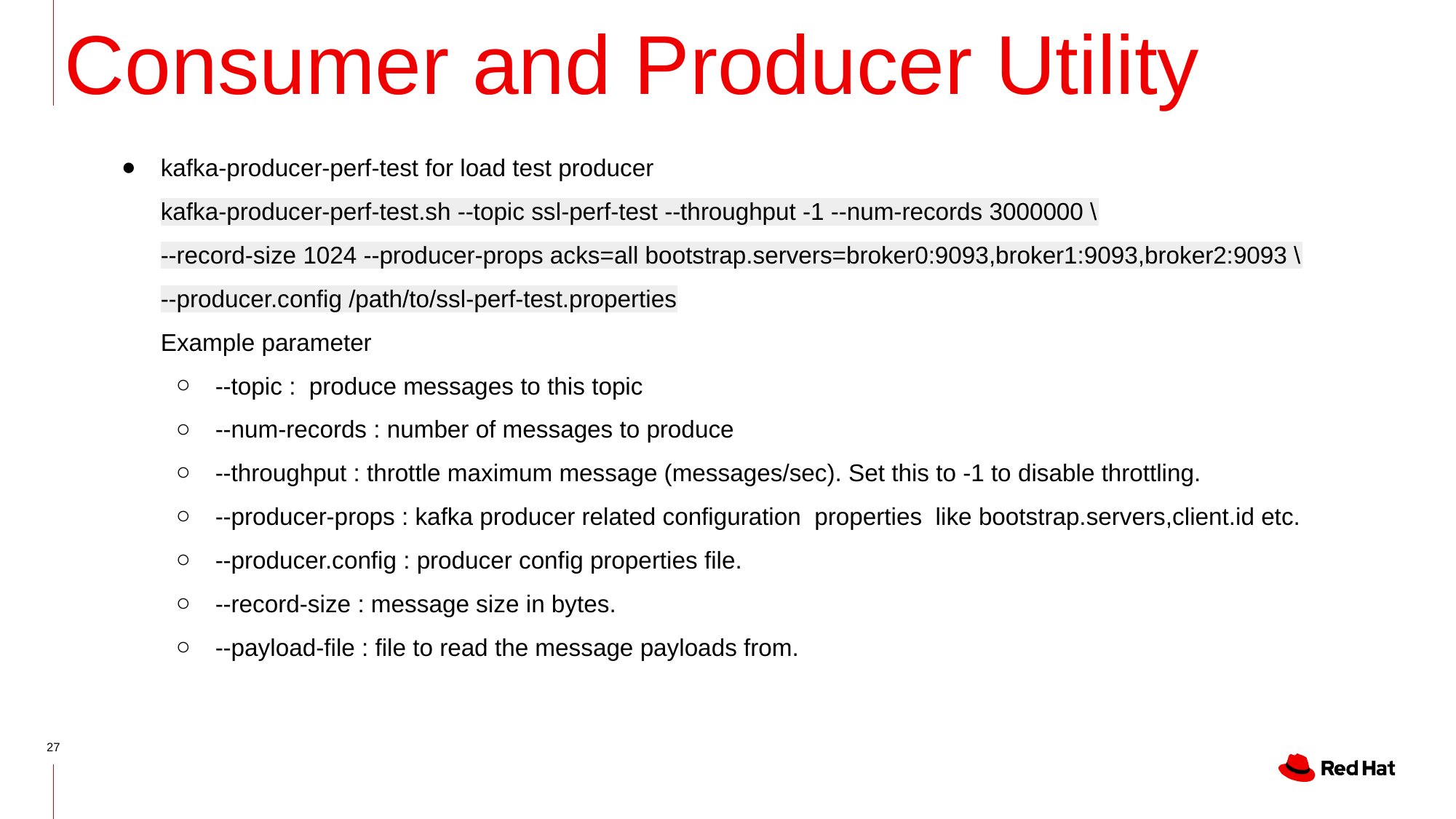

Consumer and Producer Utility
# kafka-producer-perf-test for load test producer
kafka-producer-perf-test.sh --topic ssl-perf-test --throughput -1 --num-records 3000000 \
--record-size 1024 --producer-props acks=all bootstrap.servers=broker0:9093,broker1:9093,broker2:9093 \
--producer.config /path/to/ssl-perf-test.properties
Example parameter
--topic :  produce messages to this topic
--num-records : number of messages to produce
--throughput : throttle maximum message (messages/sec). Set this to -1 to disable throttling.
--producer-props : kafka producer related configuration  properties  like bootstrap.servers,client.id etc.
--producer.config : producer config properties file.
--record-size : message size in bytes.
--payload-file : file to read the message payloads from.

27